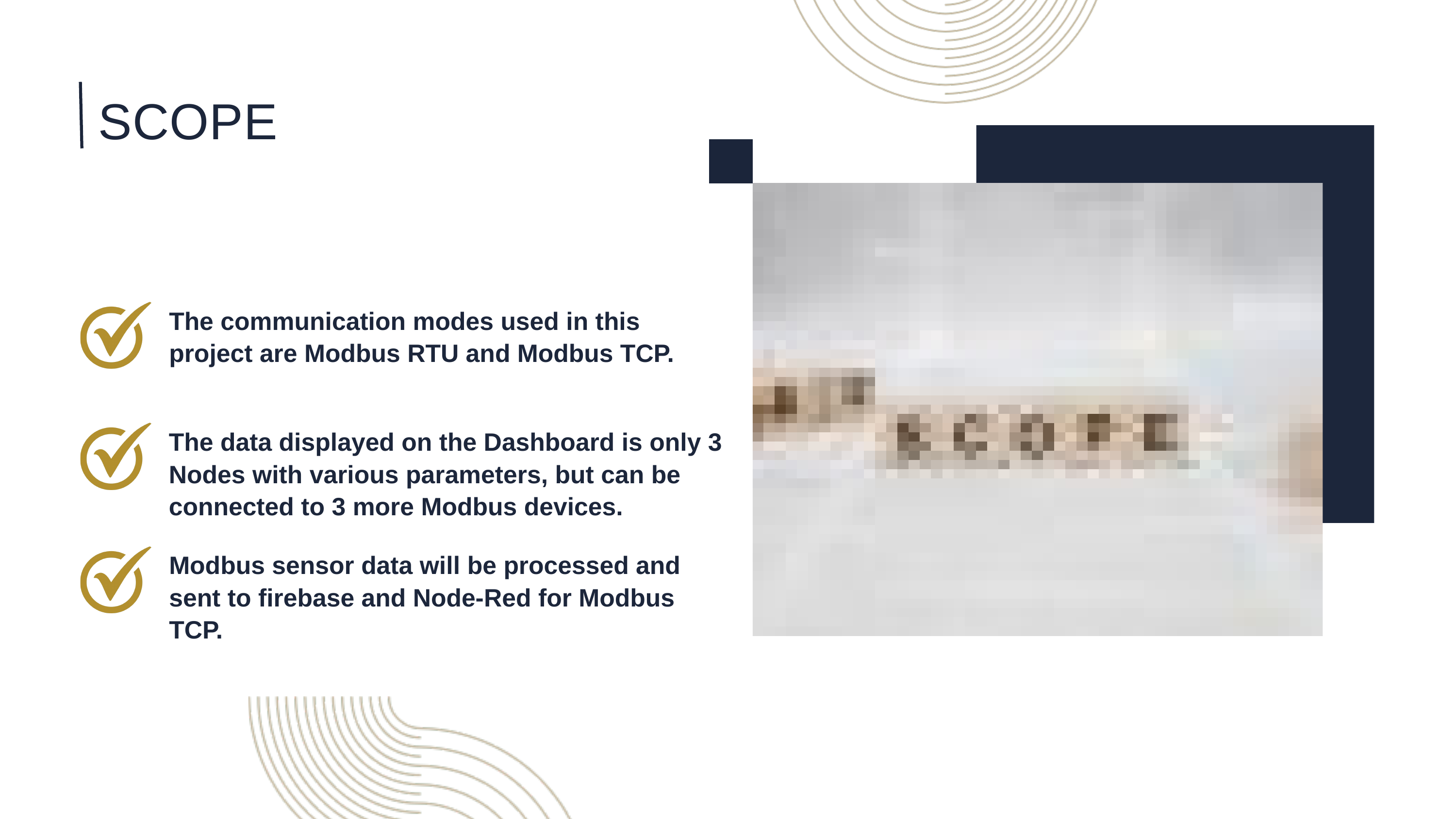

SCOPE

The communication modes used in this project are Modbus RTU and Modbus TCP.

The data displayed on the Dashboard is only 3 Nodes with various parameters, but can be connected to 3 more Modbus devices.

Modbus sensor data will be processed and sent to firebase and Node-Red for Modbus TCP.